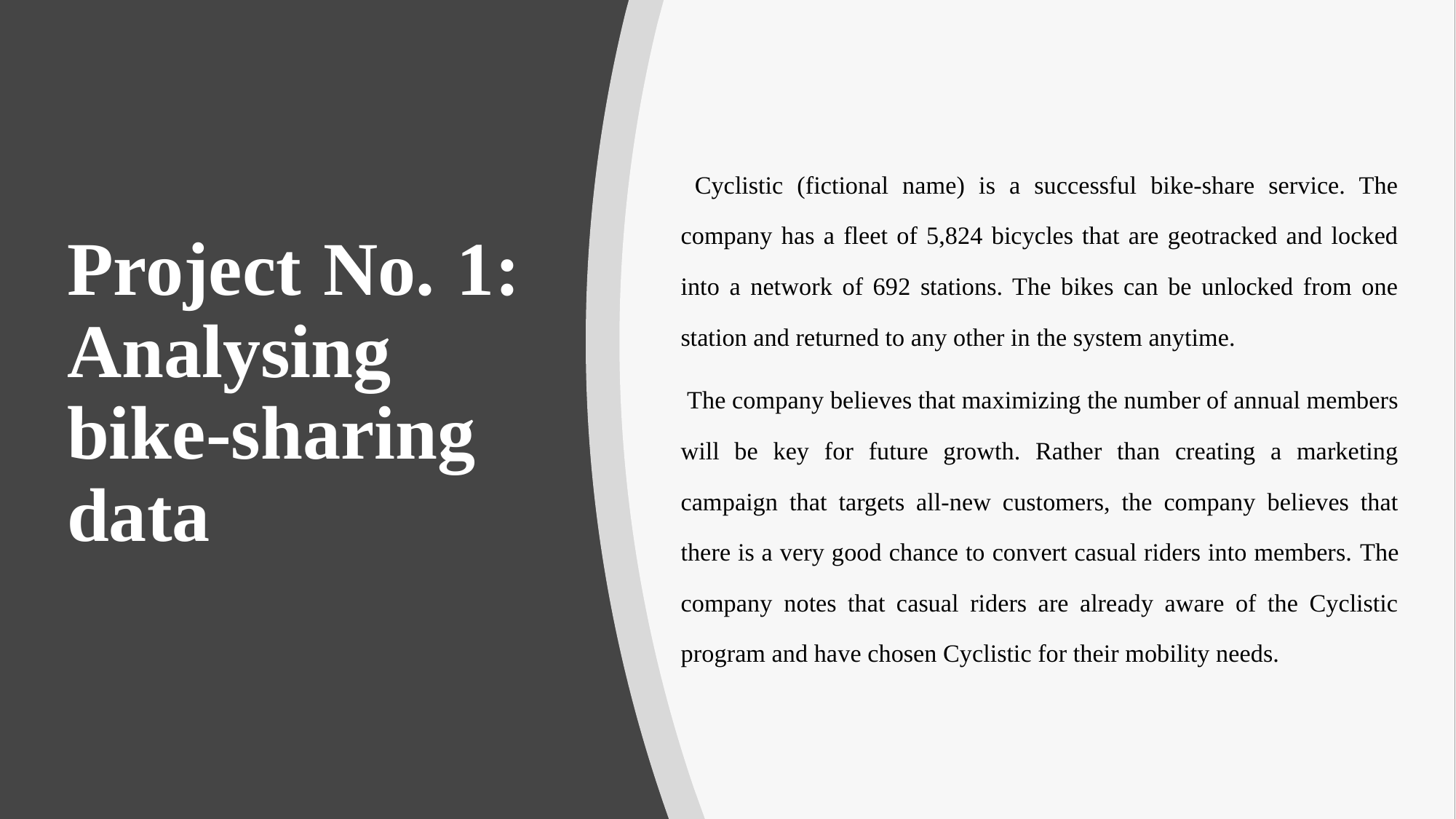

Cyclistic (fictional name) is a successful bike-share service. The company has a fleet of 5,824 bicycles that are geotracked and locked into a network of 692 stations. The bikes can be unlocked from one station and returned to any other in the system anytime.
 The company believes that maximizing the number of annual members will be key for future growth. Rather than creating a marketing campaign that targets all-new customers, the company believes that there is a very good chance to convert casual riders into members. The company notes that casual riders are already aware of the Cyclistic program and have chosen Cyclistic for their mobility needs.
# Project No. 1: Analysing bike-sharing data